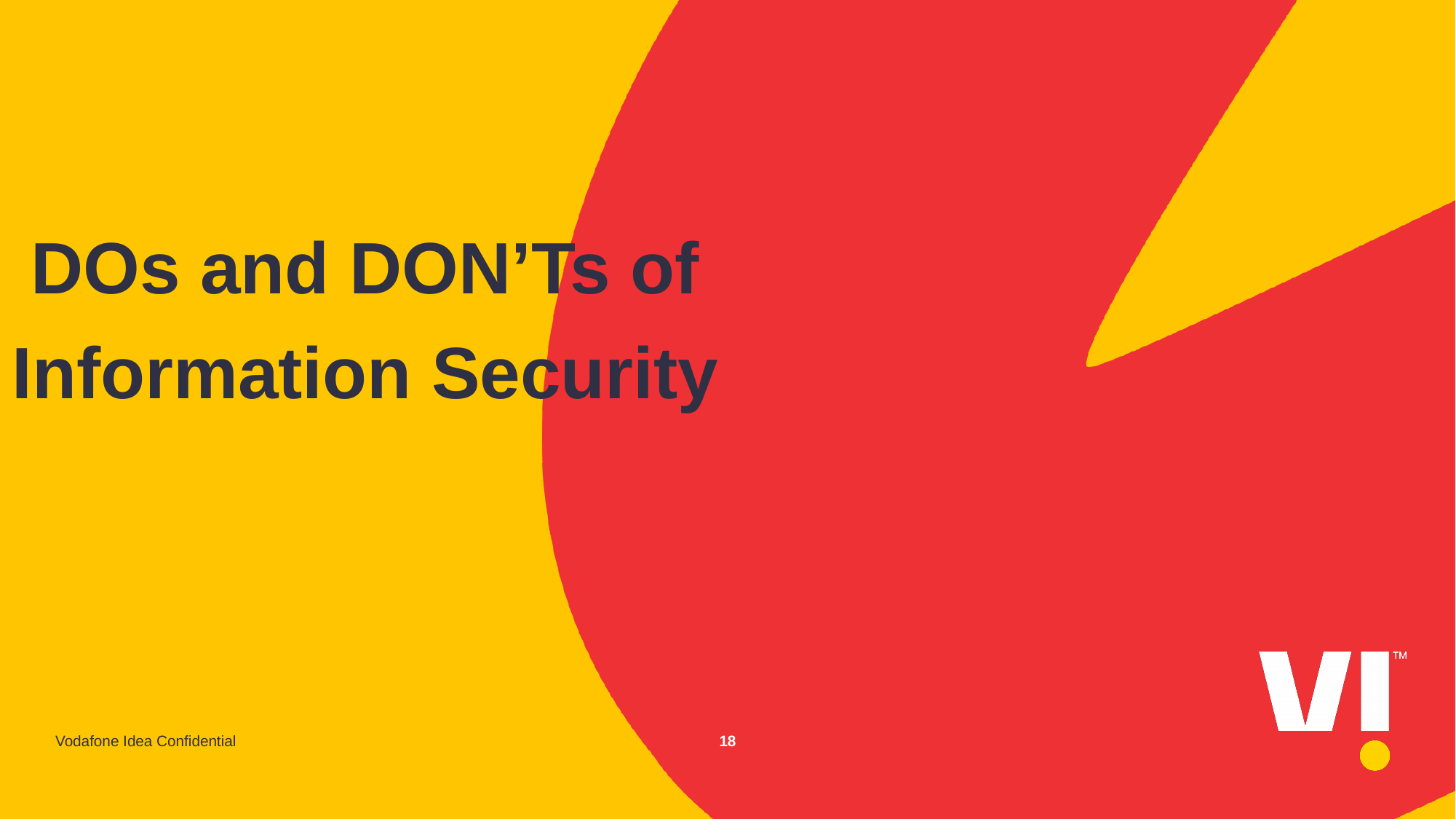

DOs and DON’Ts of Information Security
Vodafone Idea Confidential
18